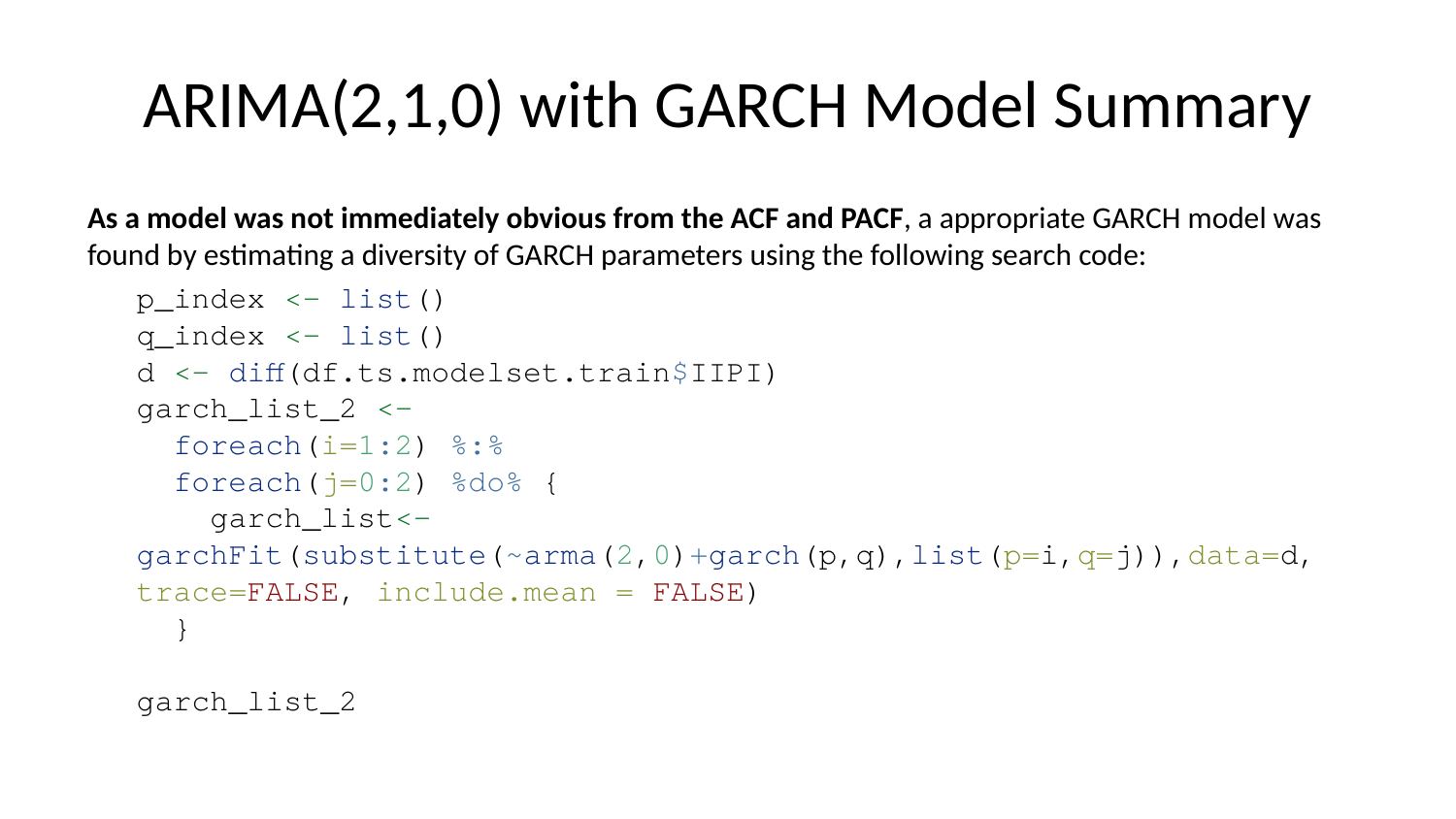

# ARIMA(2,1,0) with GARCH Model Summary
As a model was not immediately obvious from the ACF and PACF, a appropriate GARCH model was found by estimating a diversity of GARCH parameters using the following search code:
p_index <- list()
q_index <- list()
d <- diff(df.ts.modelset.train$IIPI)
garch_list_2 <-
  foreach(i=1:2) %:%
  foreach(j=0:2) %do% {
    garch_list<-garchFit(substitute(~arma(2,0)+garch(p,q),list(p=i,q=j)),data=d, trace=FALSE, include.mean = FALSE)
  }
garch_list_2